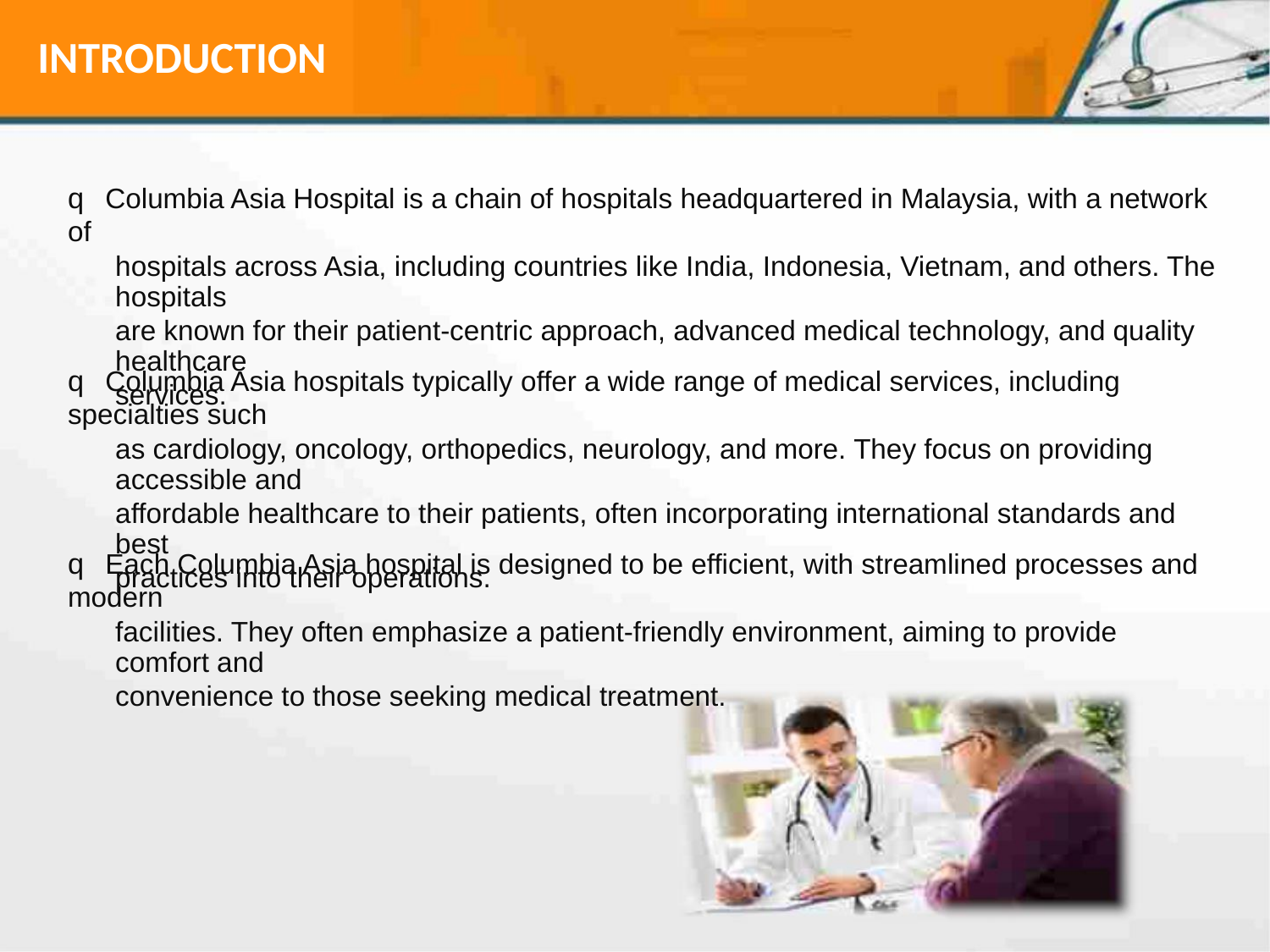

INTRODUCTION
q Columbia Asia Hospital is a chain of hospitals headquartered in Malaysia, with a network of
hospitals across Asia, including countries like India, Indonesia, Vietnam, and others. The hospitals
are known for their patient-centric approach, advanced medical technology, and quality healthcare
services.
q Columbia Asia hospitals typically offer a wide range of medical services, including specialties such
as cardiology, oncology, orthopedics, neurology, and more. They focus on providing accessible and
affordable healthcare to their patients, often incorporating international standards and best
practices into their operations.
q Each Columbia Asia hospital is designed to be efficient, with streamlined processes and modern
facilities. They often emphasize a patient-friendly environment, aiming to provide comfort and
convenience to those seeking medical treatment.